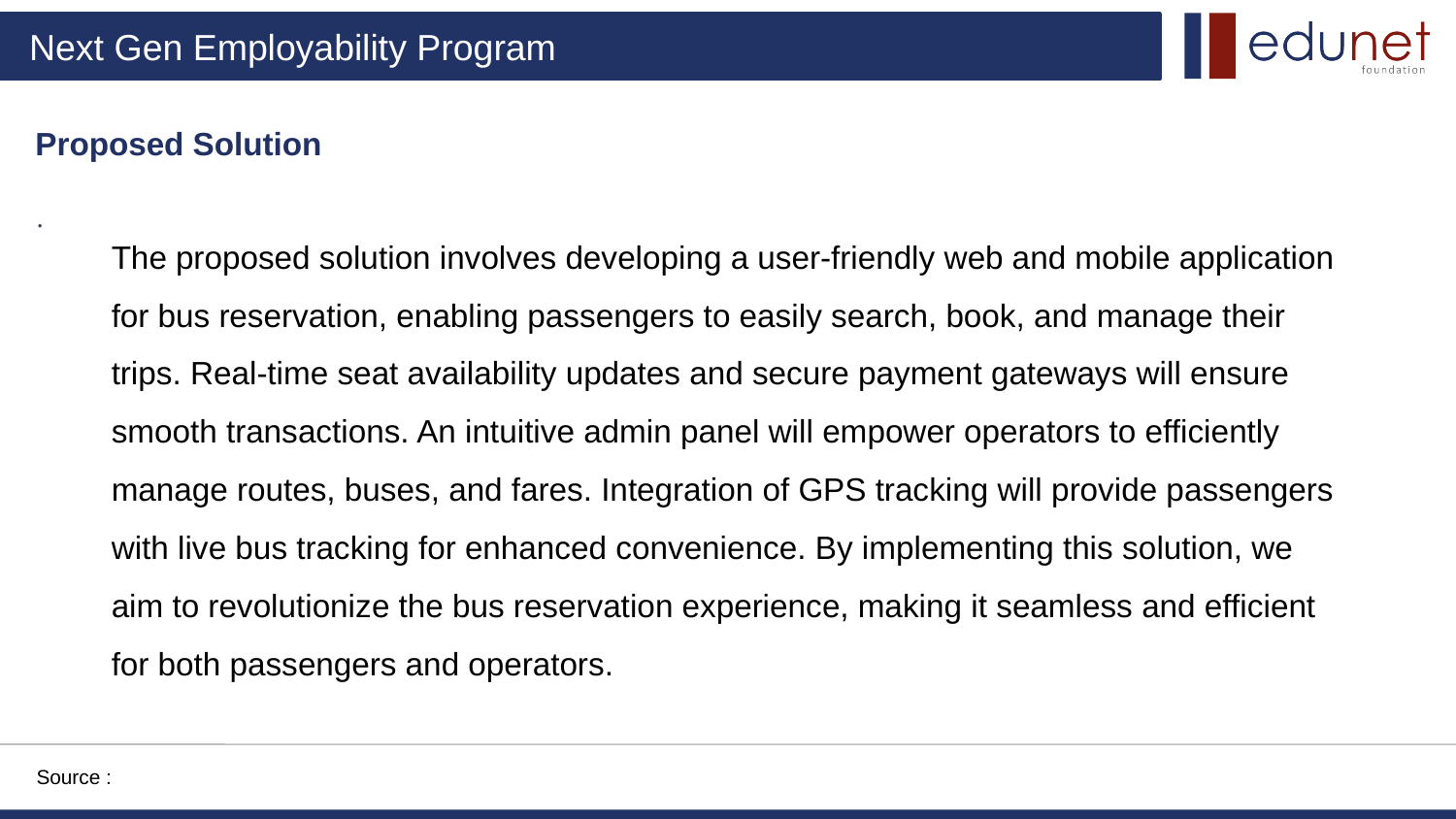

# Proposed Solution
.
The proposed solution involves developing a user-friendly web and mobile application for bus reservation, enabling passengers to easily search, book, and manage their trips. Real-time seat availability updates and secure payment gateways will ensure smooth transactions. An intuitive admin panel will empower operators to efficiently manage routes, buses, and fares. Integration of GPS tracking will provide passengers with live bus tracking for enhanced convenience. By implementing this solution, we aim to revolutionize the bus reservation experience, making it seamless and efficient for both passengers and operators.

Source :